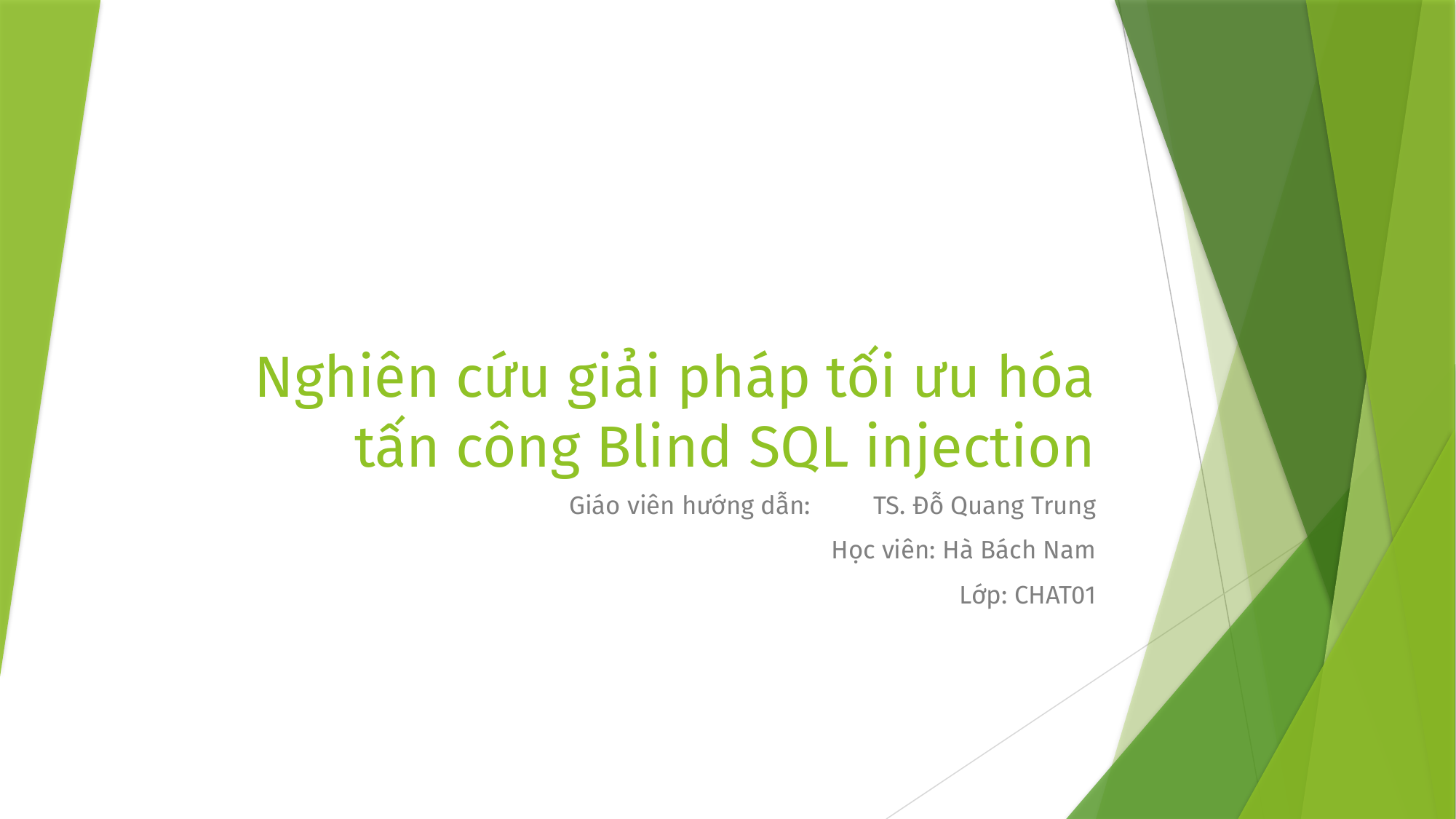

# Nghiên cứu giải pháp tối ưu hóa tấn công Blind SQL injection
Giáo viên hướng dẫn: 	TS. Đỗ Quang Trung
Học viên: Hà Bách Nam
Lớp: CHAT01